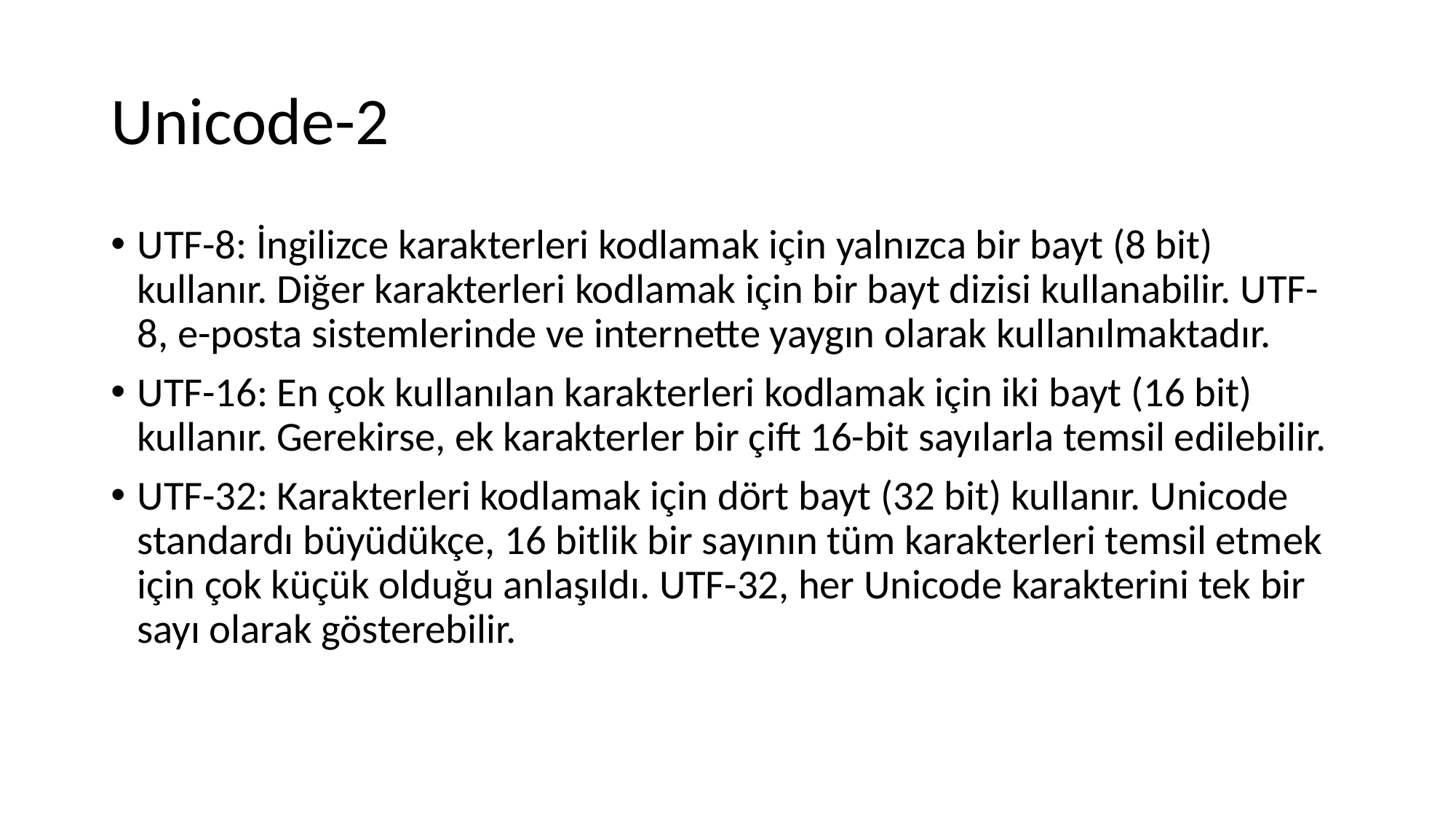

# Unicode-2
UTF-8: İngilizce karakterleri kodlamak için yalnızca bir bayt (8 bit) kullanır. Diğer karakterleri kodlamak için bir bayt dizisi kullanabilir. UTF-8, e-posta sistemlerinde ve internette yaygın olarak kullanılmaktadır.
UTF-16: En çok kullanılan karakterleri kodlamak için iki bayt (16 bit) kullanır. Gerekirse, ek karakterler bir çift 16-bit sayılarla temsil edilebilir.
UTF-32: Karakterleri kodlamak için dört bayt (32 bit) kullanır. Unicode standardı büyüdükçe, 16 bitlik bir sayının tüm karakterleri temsil etmek için çok küçük olduğu anlaşıldı. UTF-32, her Unicode karakterini tek bir sayı olarak gösterebilir.